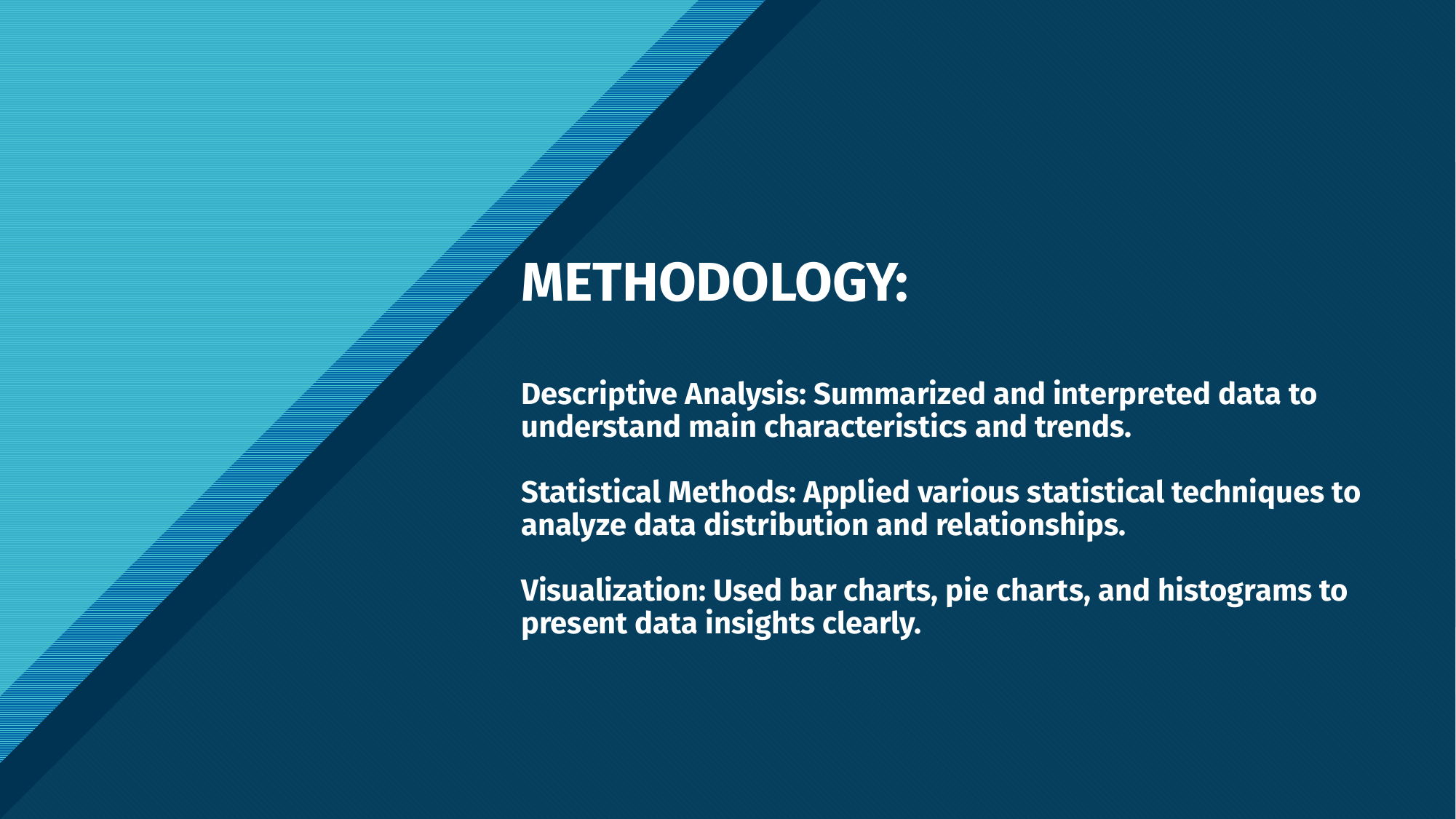

# METHODOLOGY: Descriptive Analysis: Summarized and interpreted data to understand main characteristics and trends. Statistical Methods: Applied various statistical techniques to analyze data distribution and relationships. Visualization: Used bar charts, pie charts, and histograms to present data insights clearly.